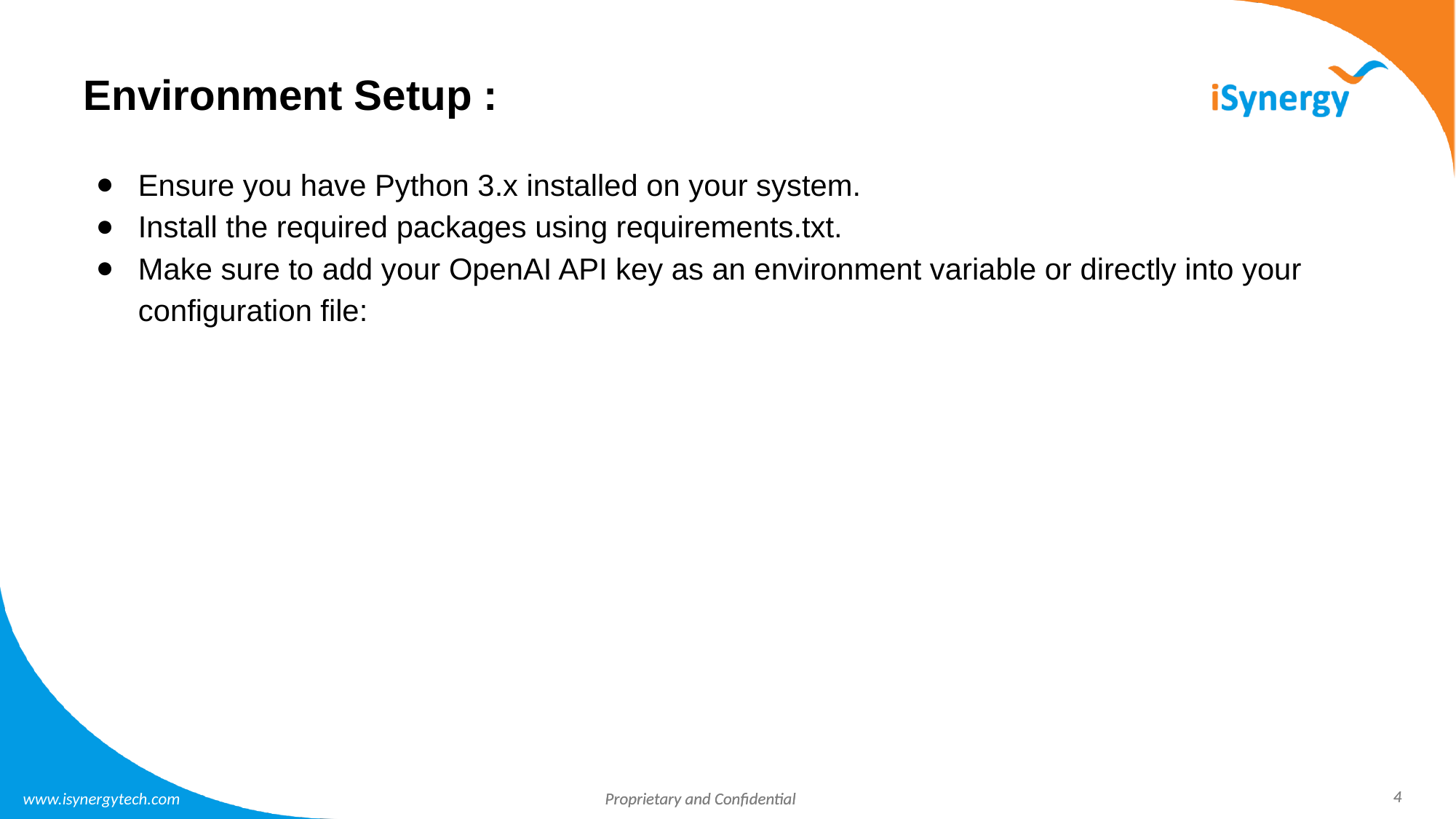

# Environment Setup :
Ensure you have Python 3.x installed on your system.
Install the required packages using requirements.txt.
Make sure to add your OpenAI API key as an environment variable or directly into your configuration file: